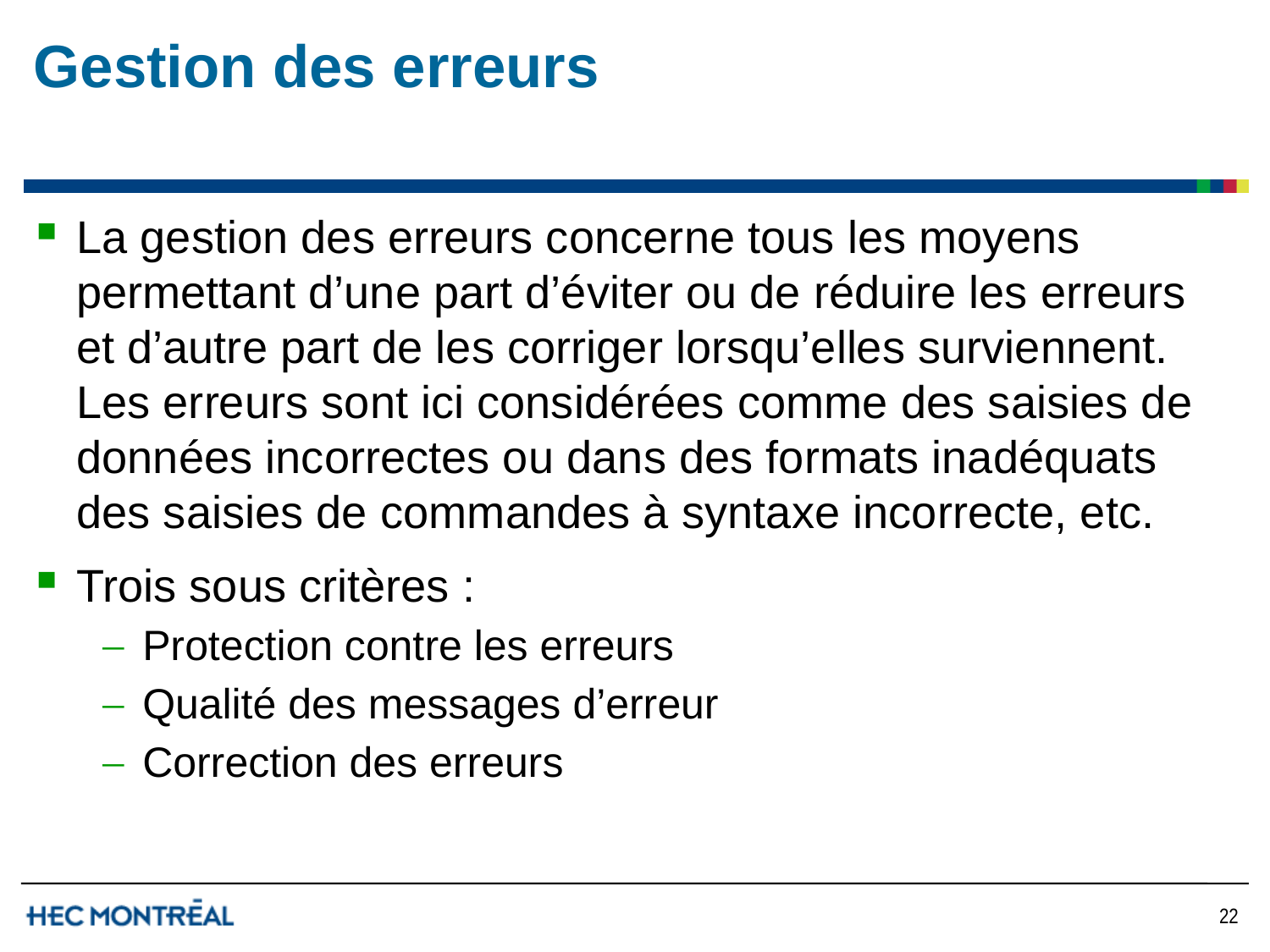

# Gestion des erreurs
La gestion des erreurs concerne tous les moyens permettant d’une part d’éviter ou de réduire les erreurs et d’autre part de les corriger lorsqu’elles surviennent. Les erreurs sont ici considérées comme des saisies de données incorrectes ou dans des formats inadéquats des saisies de commandes à syntaxe incorrecte, etc.
Trois sous critères :
Protection contre les erreurs
Qualité des messages d’erreur
Correction des erreurs
22